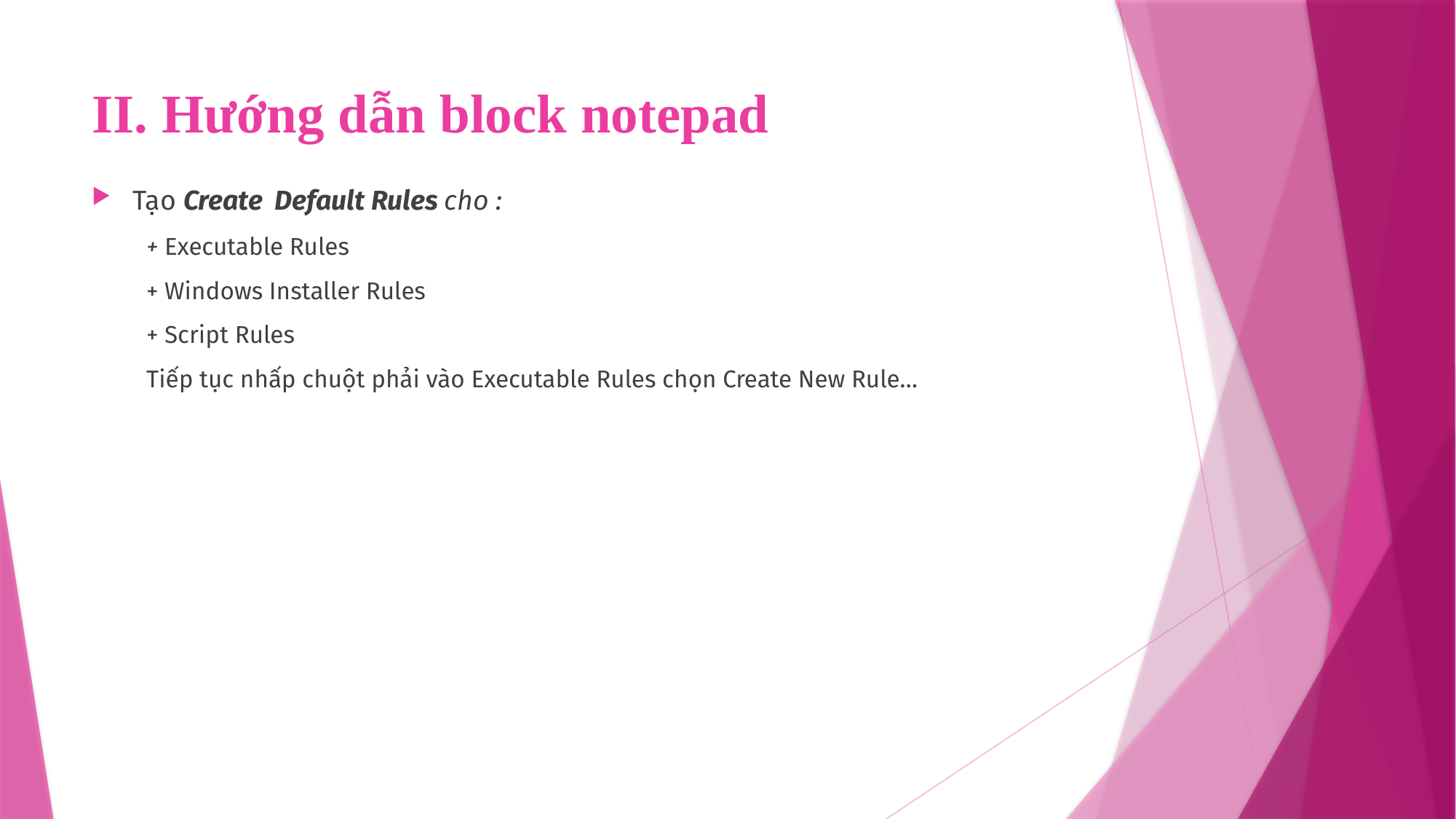

# II. Hướng dẫn block notepad
Tạo Create  Default Rules cho :
+ Executable Rules
+ Windows Installer Rules
+ Script Rules
Tiếp tục nhấp chuột phải vào Executable Rules chọn Create New Rule…